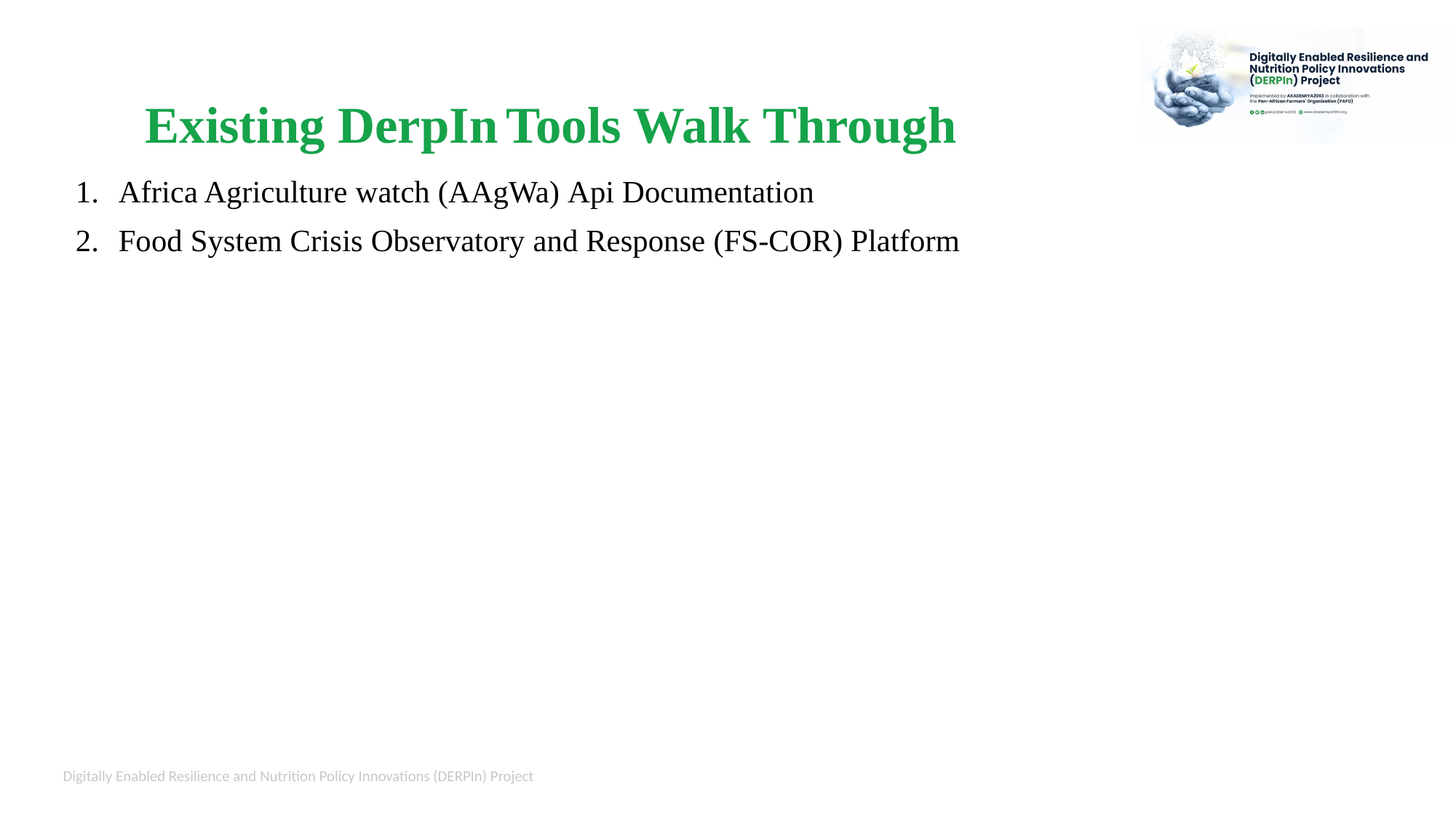

Existing DerpIn Tools Walk Through
Africa Agriculture watch (AAgWa) Api Documentation
Food System Crisis Observatory and Response (FS-COR) Platform